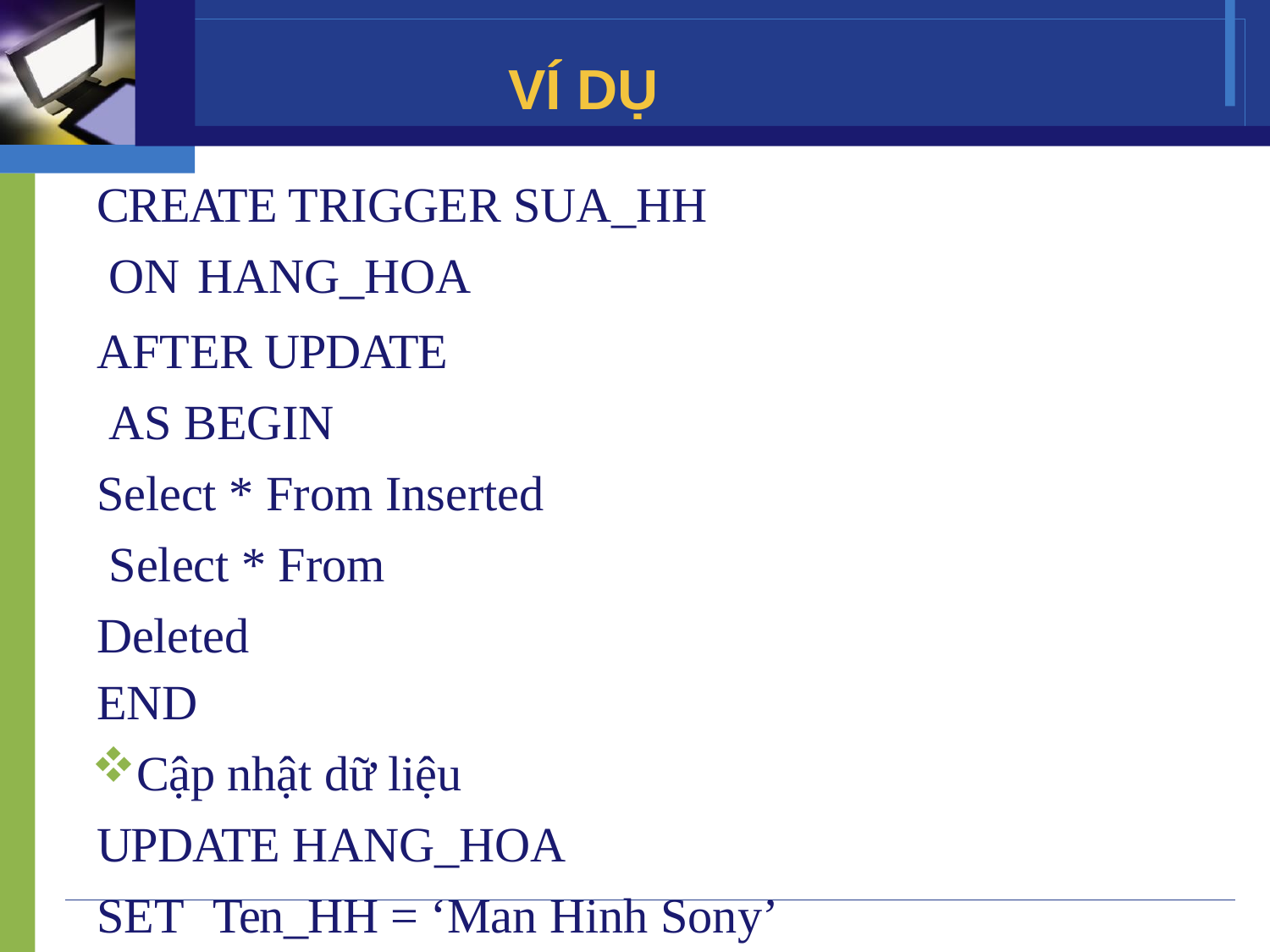

# VÍ DỤ
CREATE TRIGGER SUA_HH  ON	HANG_HOA
AFTER UPDATE  AS BEGIN
Select * From Inserted  Select * From Deleted
END
Cập nhật dữ liệu  UPDATE HANG_HOA
SET	Ten_HH = ‘Man Hinh Sony’  WHERE MaHH = ‘TV01’ 70